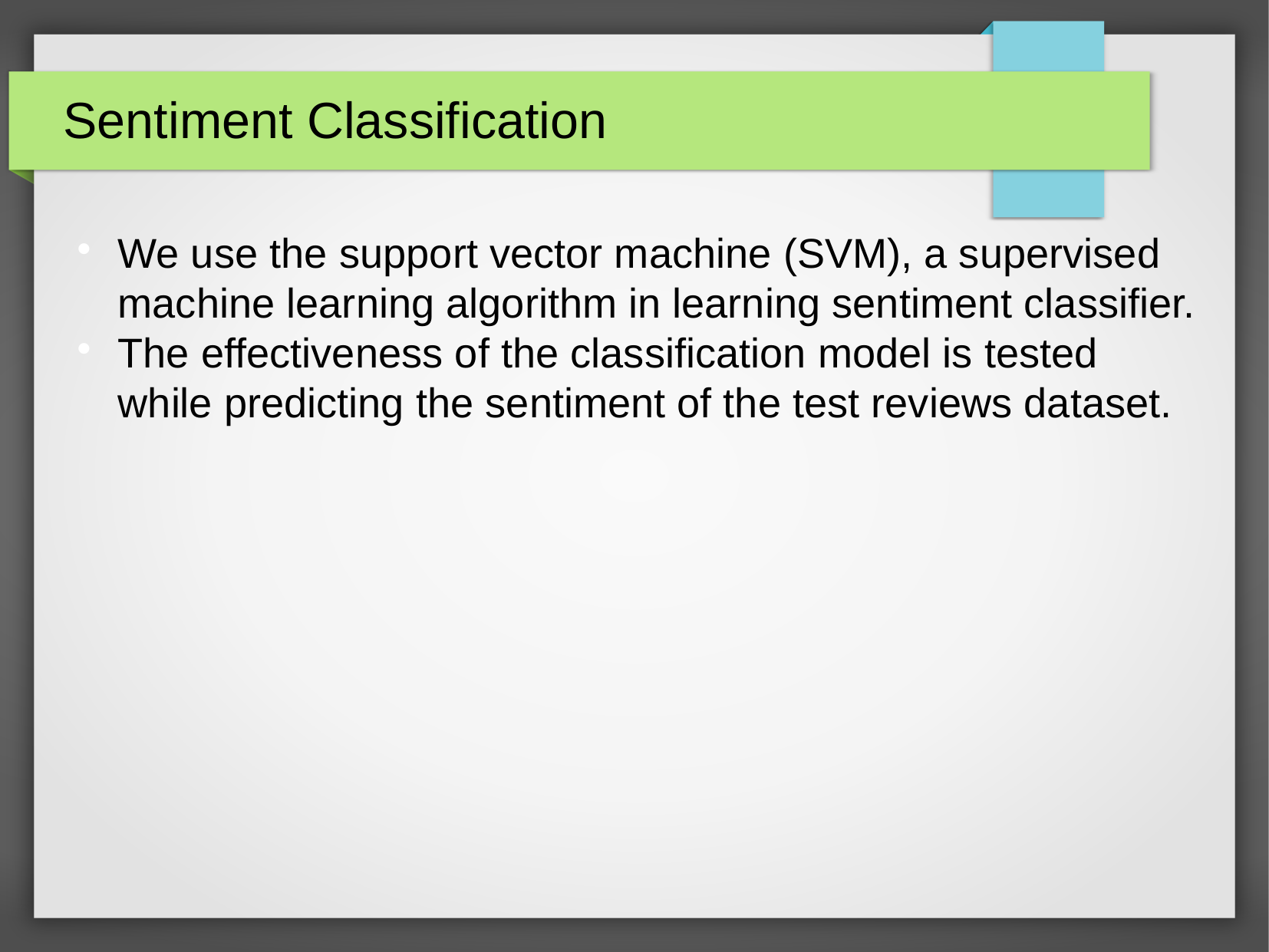

Sentiment Classification
We use the support vector machine (SVM), a supervised machine learning algorithm in learning sentiment classifier.
The effectiveness of the classification model is tested while predicting the sentiment of the test reviews dataset.